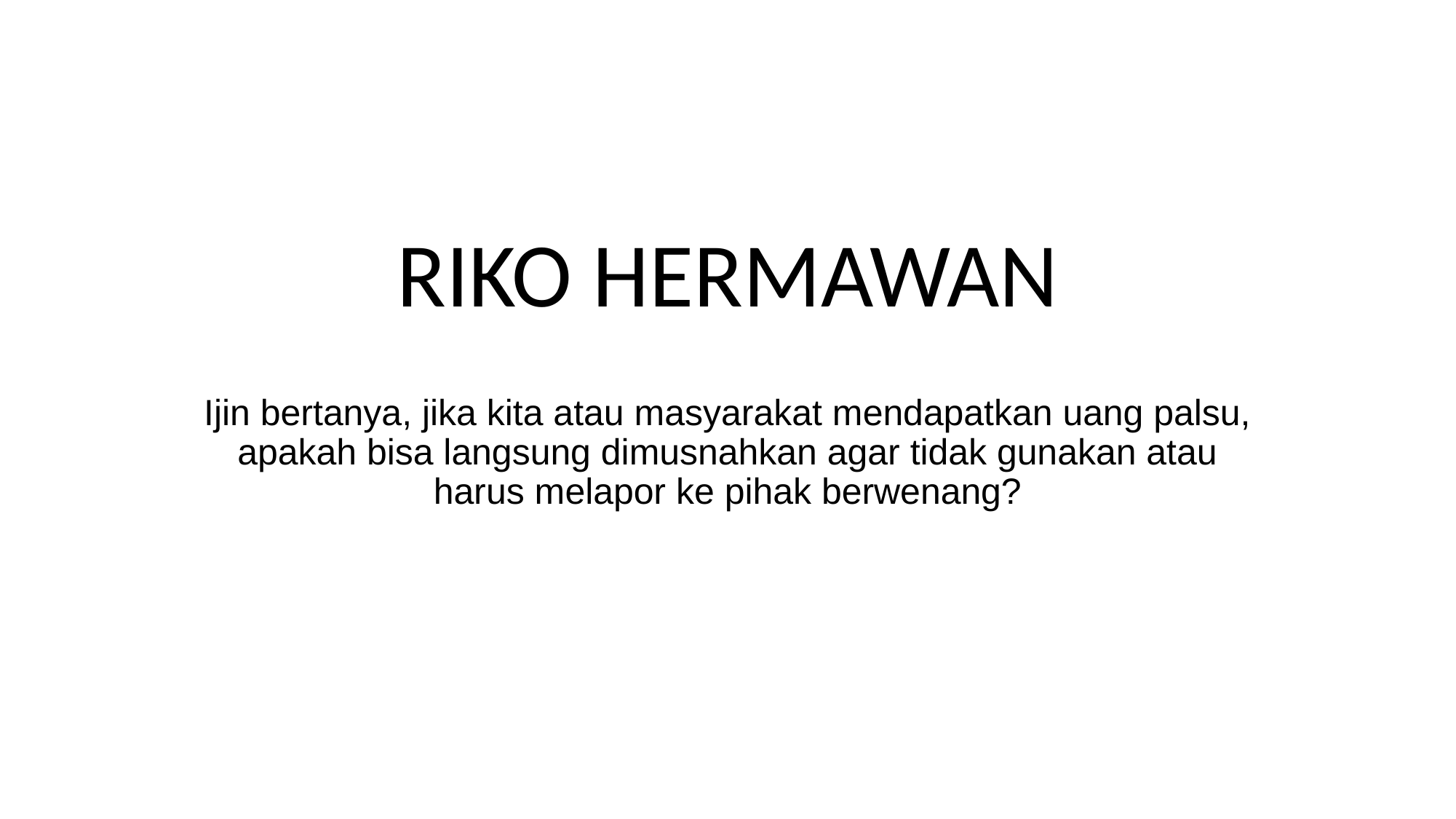

# RIKO HERMAWAN
Ijin bertanya, jika kita atau masyarakat mendapatkan uang palsu, apakah bisa langsung dimusnahkan agar tidak gunakan atau harus melapor ke pihak berwenang?